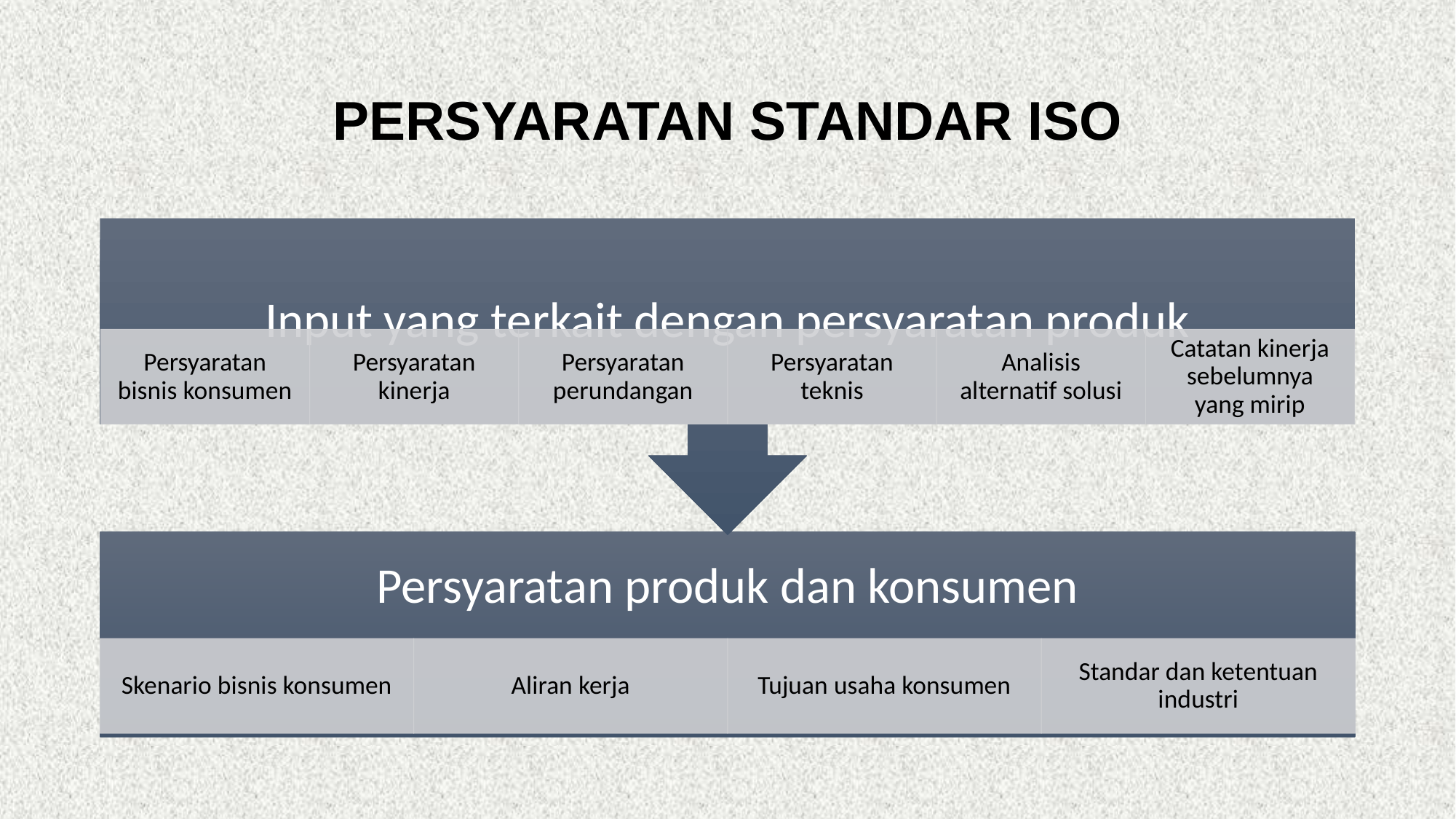

# PERSYARATAN STANDAR ISO
Persyaratan produk dan konsumen
Skenario bisnis konsumen
Aliran kerja
Tujuan usaha konsumen
Standar dan ketentuan industri
Input yang terkait dengan persyaratan produk
Persyaratan bisnis konsumen
Persyaratan kinerja
Persyaratan perundangan
Persyaratan teknis
Analisis alternatif solusi
Catatan kinerja sebelumnya yang mirip